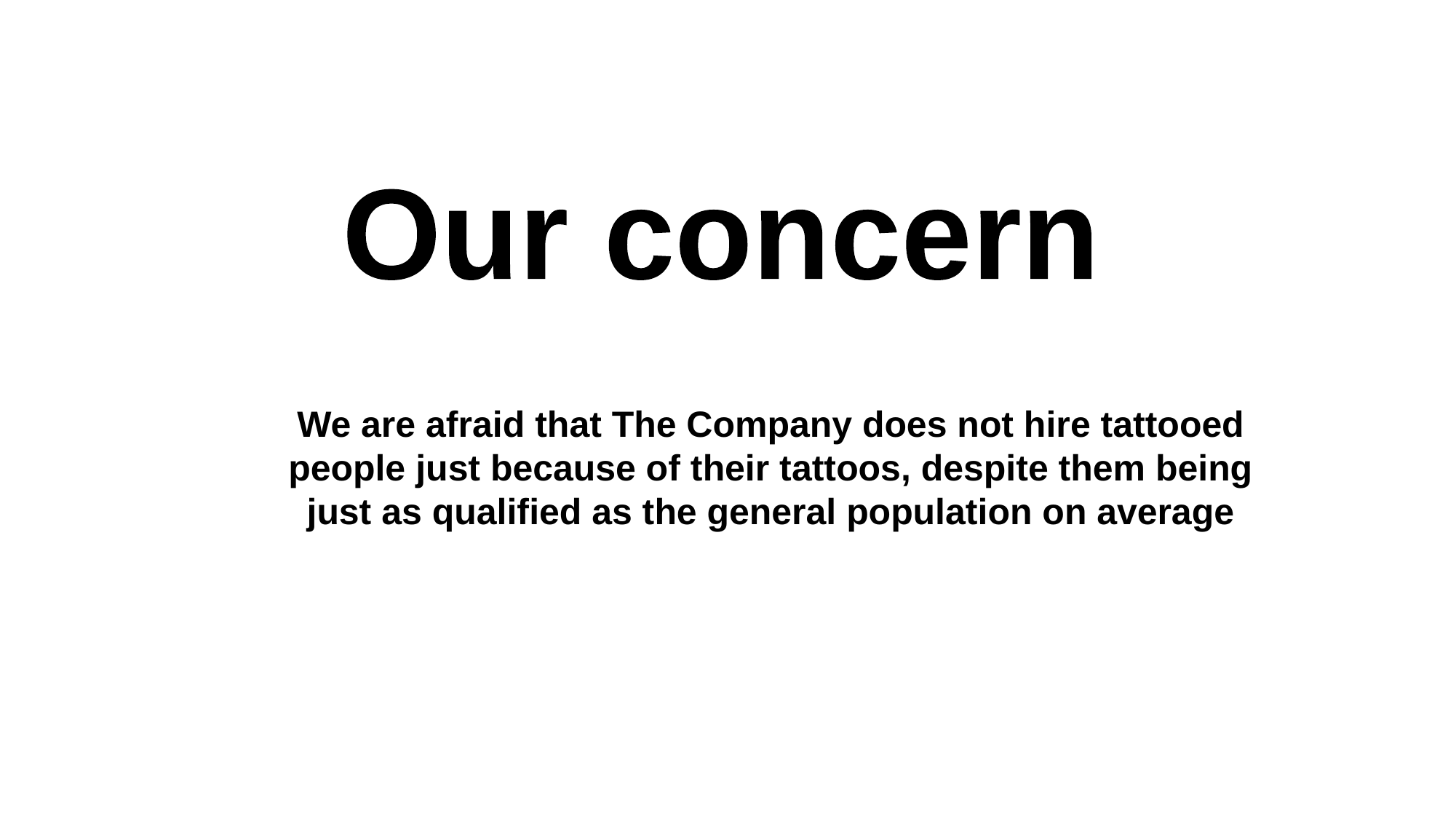

Our concern
We are afraid that The Company does not hire tattooed people just because of their tattoos, despite them being just as qualified as the general population on average